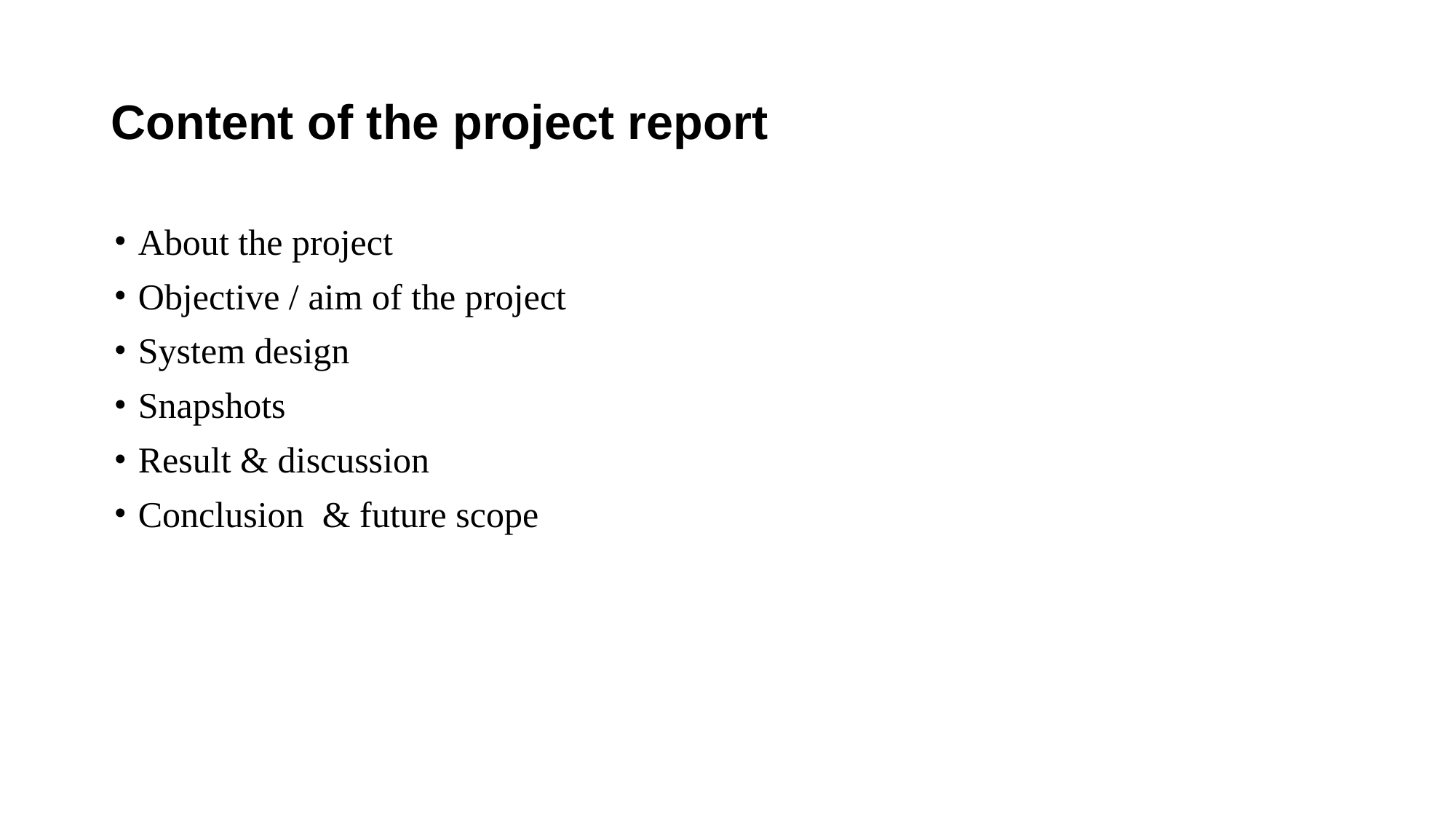

# Content of the project report
About the project
Objective / aim of the project
System design
Snapshots
Result & discussion
Conclusion  & future scope